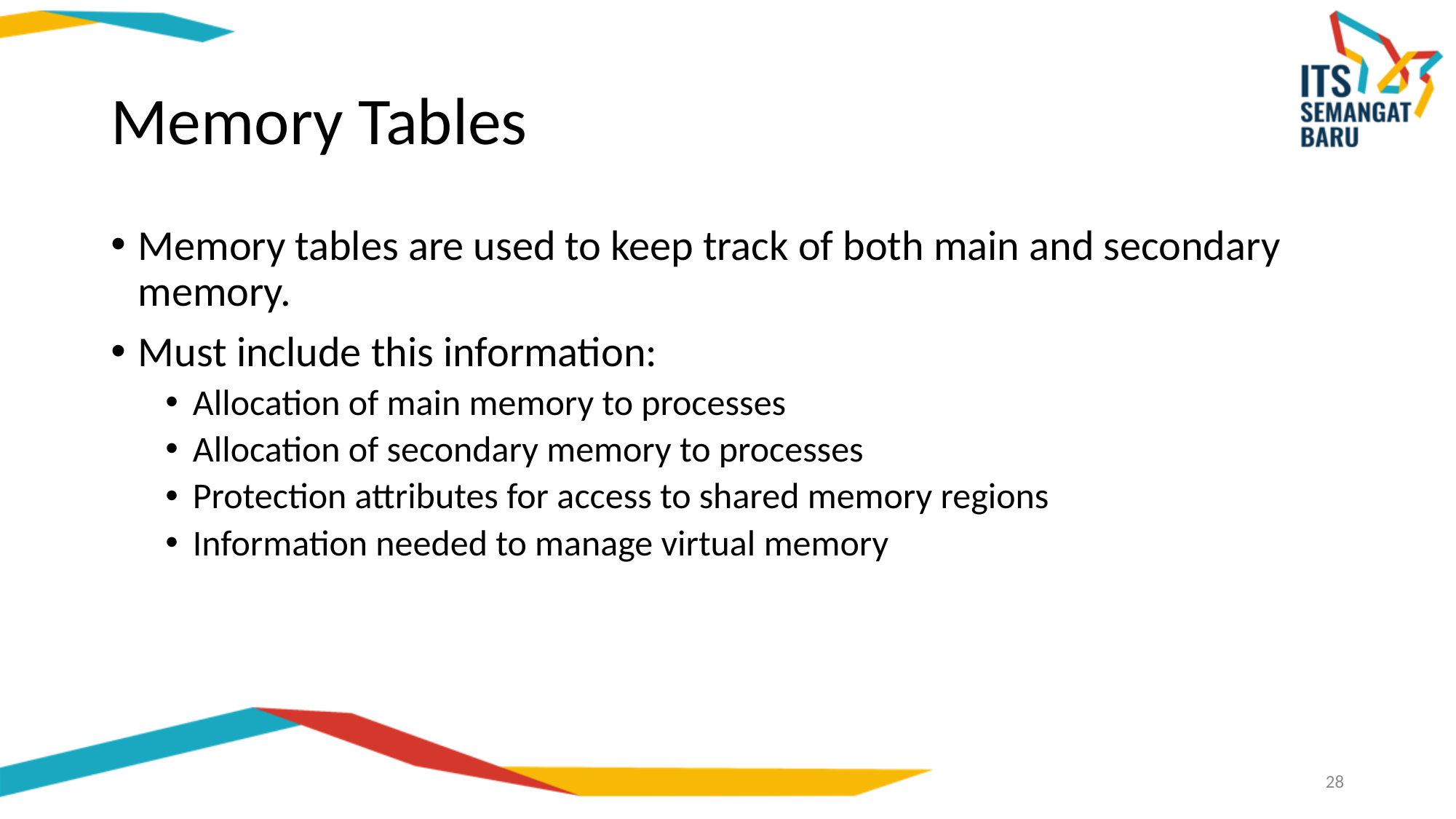

# Memory Tables
Memory tables are used to keep track of both main and secondary memory.
Must include this information:
Allocation of main memory to processes
Allocation of secondary memory to processes
Protection attributes for access to shared memory regions
Information needed to manage virtual memory
28